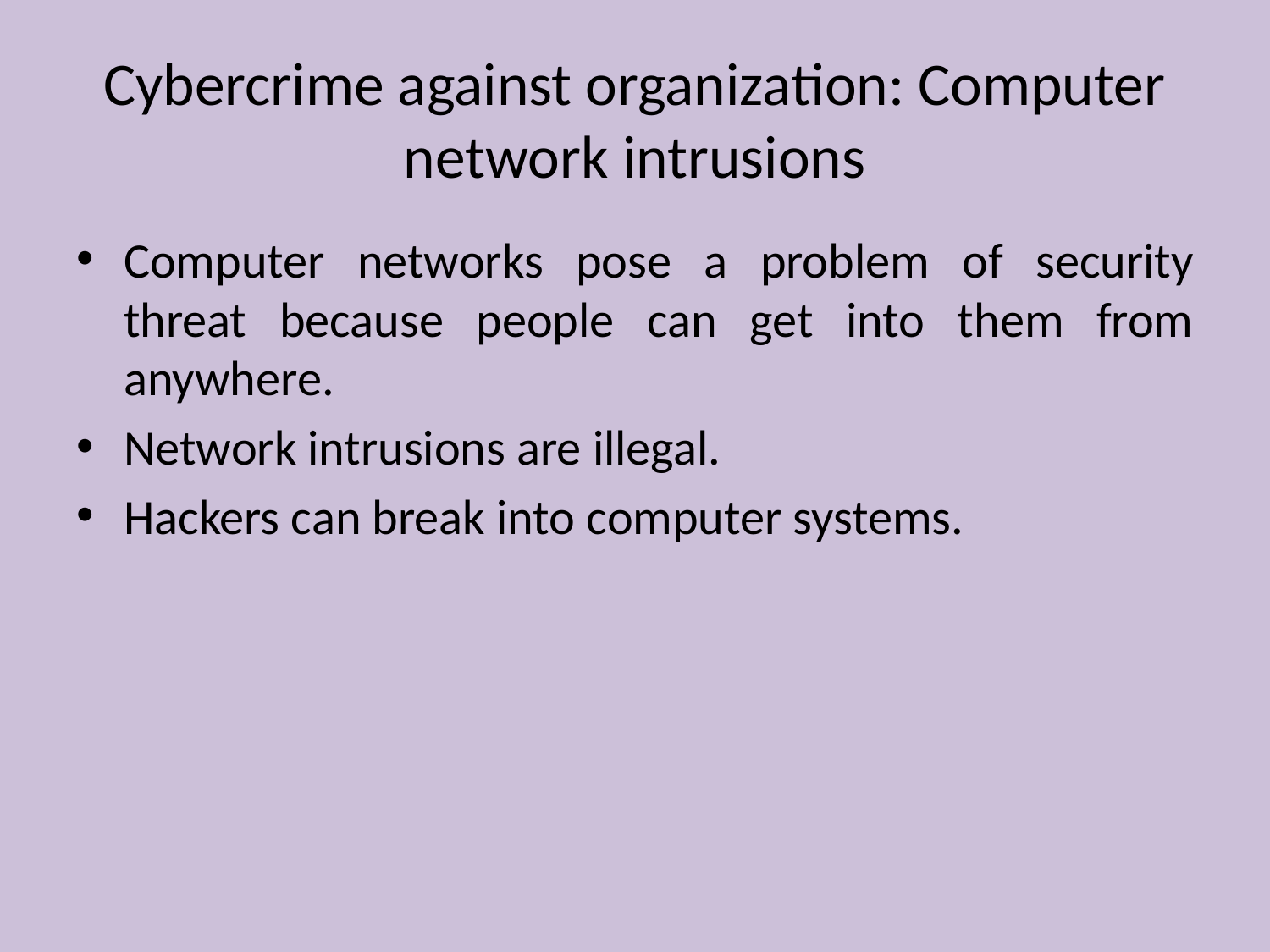

# Cybercrime against organization: Computer network intrusions
Computer networks pose a problem of security threat because people can get into them from anywhere.
Network intrusions are illegal.
Hackers can break into computer systems.